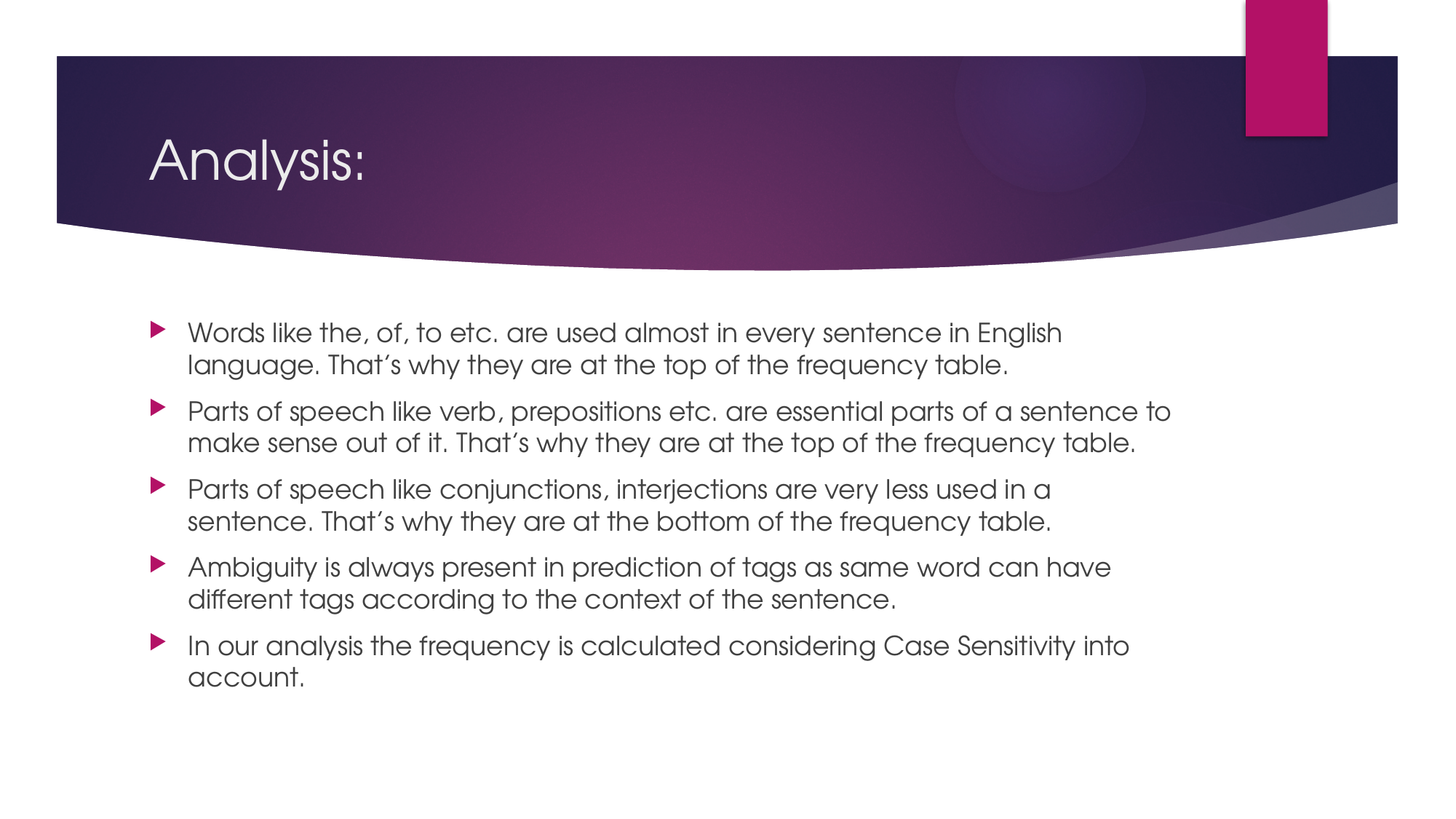

# Analysis:
Words like the, of, to etc. are used almost in every sentence in English language. That’s why they are at the top of the frequency table.
Parts of speech like verb, prepositions etc. are essential parts of a sentence to make sense out of it. That’s why they are at the top of the frequency table.
Parts of speech like conjunctions, interjections are very less used in a sentence. That’s why they are at the bottom of the frequency table.
Ambiguity is always present in prediction of tags as same word can have different tags according to the context of the sentence.
In our analysis the frequency is calculated considering Case Sensitivity into account.